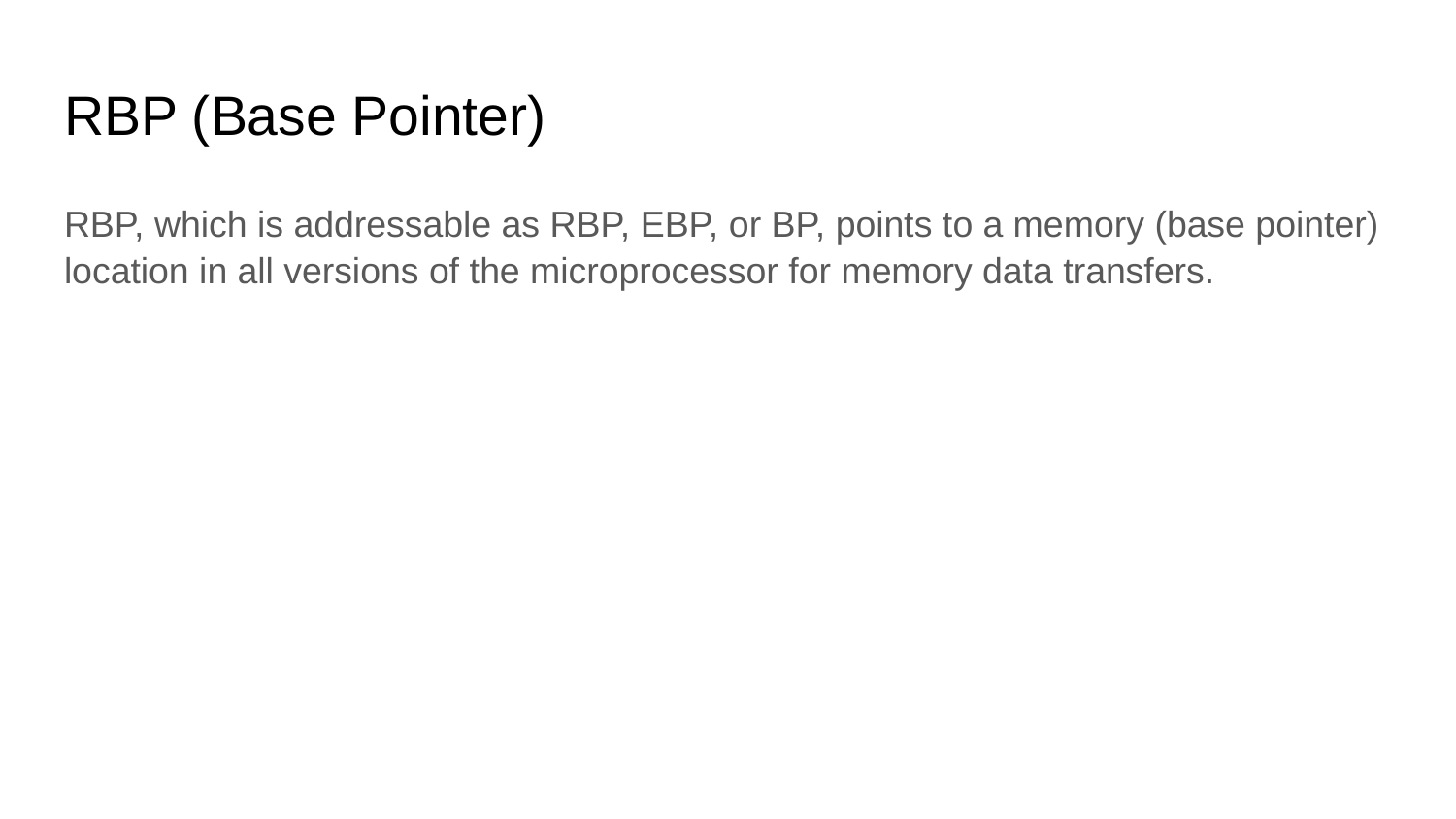

# RBP (Base Pointer)
RBP, which is addressable as RBP, EBP, or BP, points to a memory (base pointer) location in all versions of the microprocessor for memory data transfers.